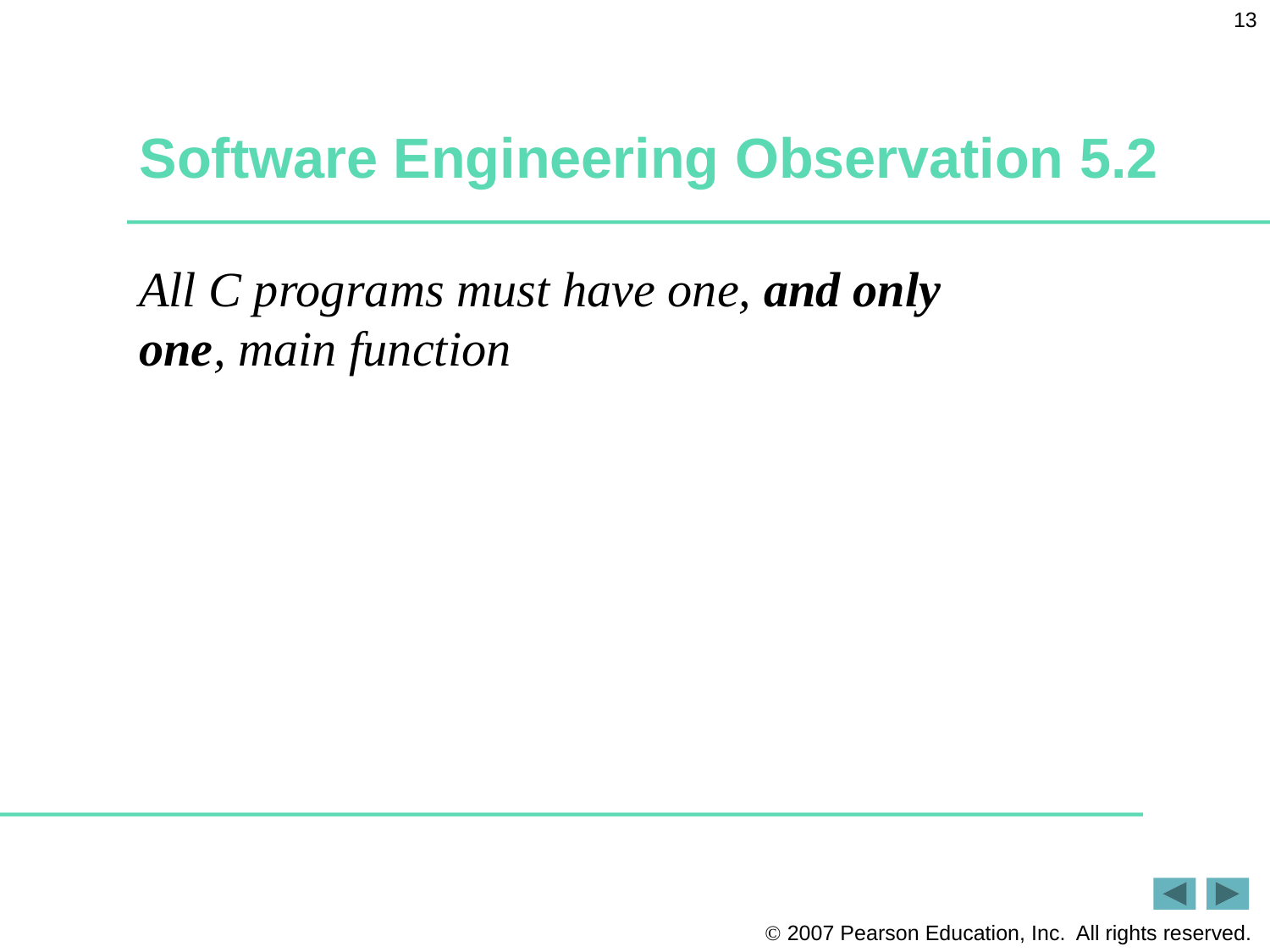

13
# Software Engineering Observation 5.2
All C programs must have one, and only one, main function